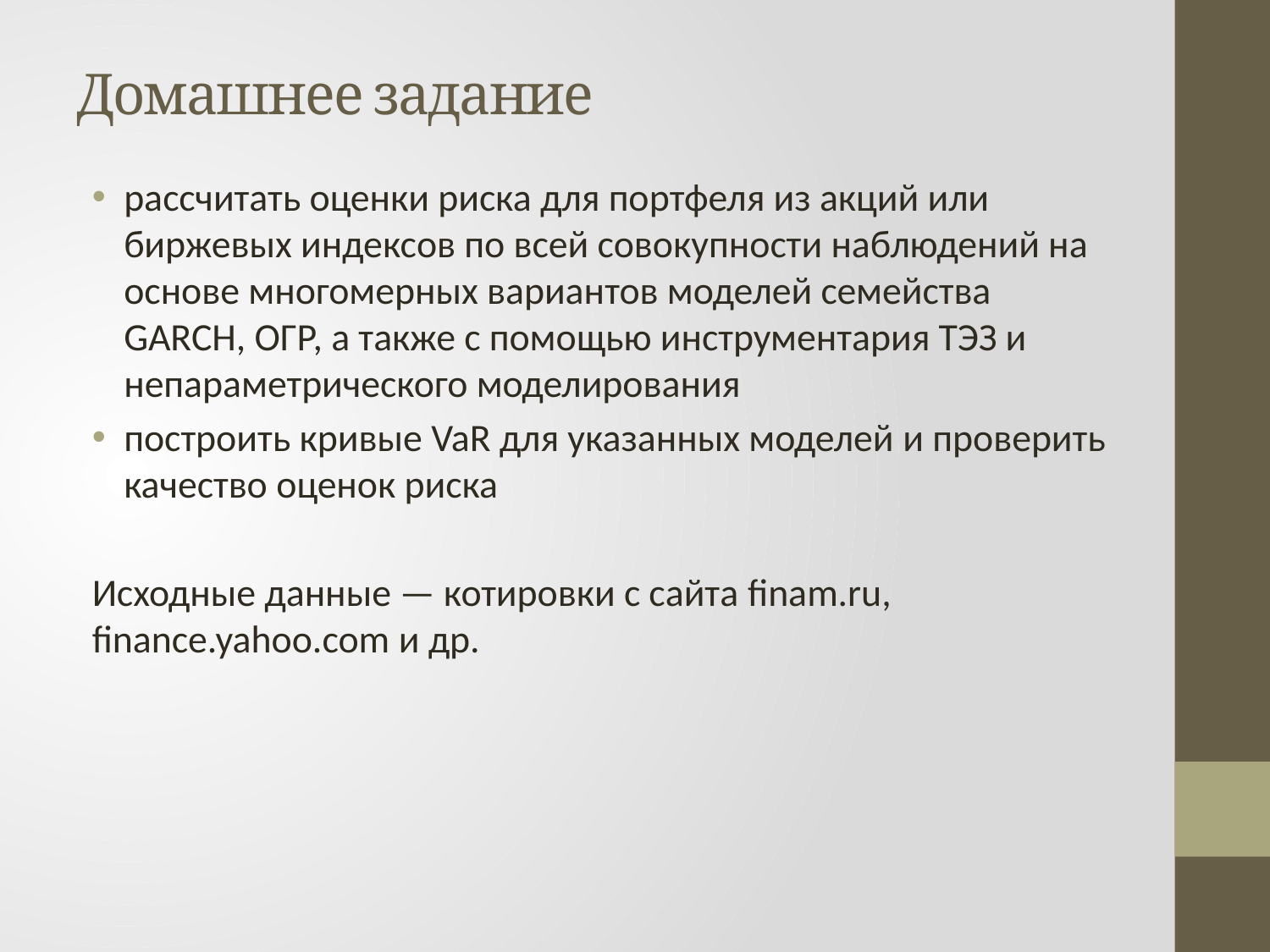

# Домашнее задание
рассчитать оценки риска для портфеля из акций или биржевых индексов по всей совокупности наблюдений на основе многомерных вариантов моделей семейства GARCH, ОГР, а также с помощью инструментария ТЭЗ и непараметрического моделирования
построить кривые VaR для указанных моделей и проверить качество оценок риска

Исходные данные — котировки с сайта finam.ru, finance.yahoo.com и др.